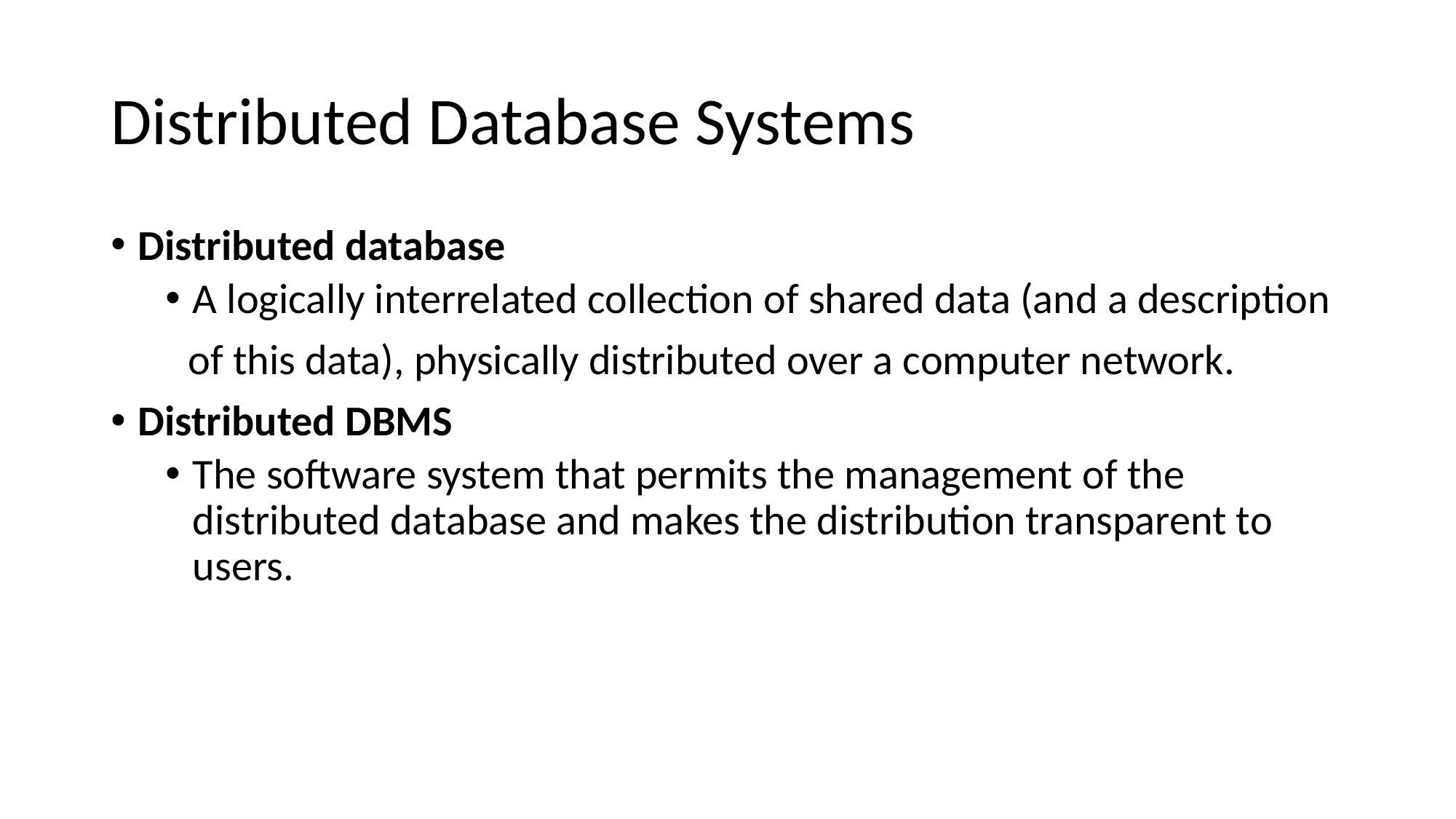

# Distributed Database Systems
Distributed database
A logically interrelated collection of shared data (and a description
        of this data), physically distributed over a computer network.
Distributed DBMS
The software system that permits the management of the distributed database and makes the distribution transparent to users.